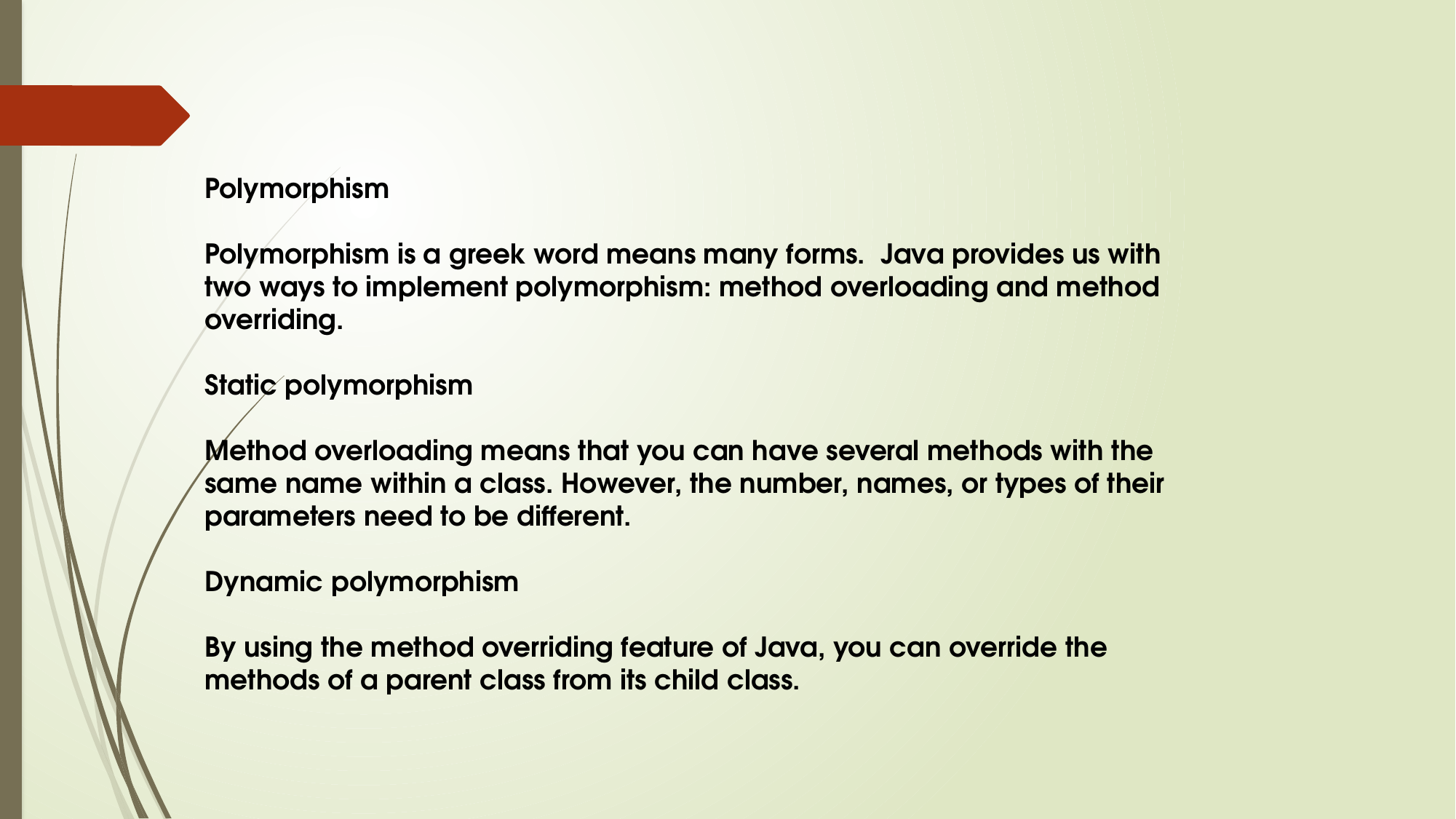

Polymorphism

Polymorphism is a greek word means many forms.  Java provides us with two ways to implement polymorphism: method overloading and method overriding.

Static polymorphism

Method overloading means that you can have several methods with the same name within a class. However, the number, names, or types of their parameters need to be different.

Dynamic polymorphism

By using the method overriding feature of Java, you can override the methods of a parent class from its child class.